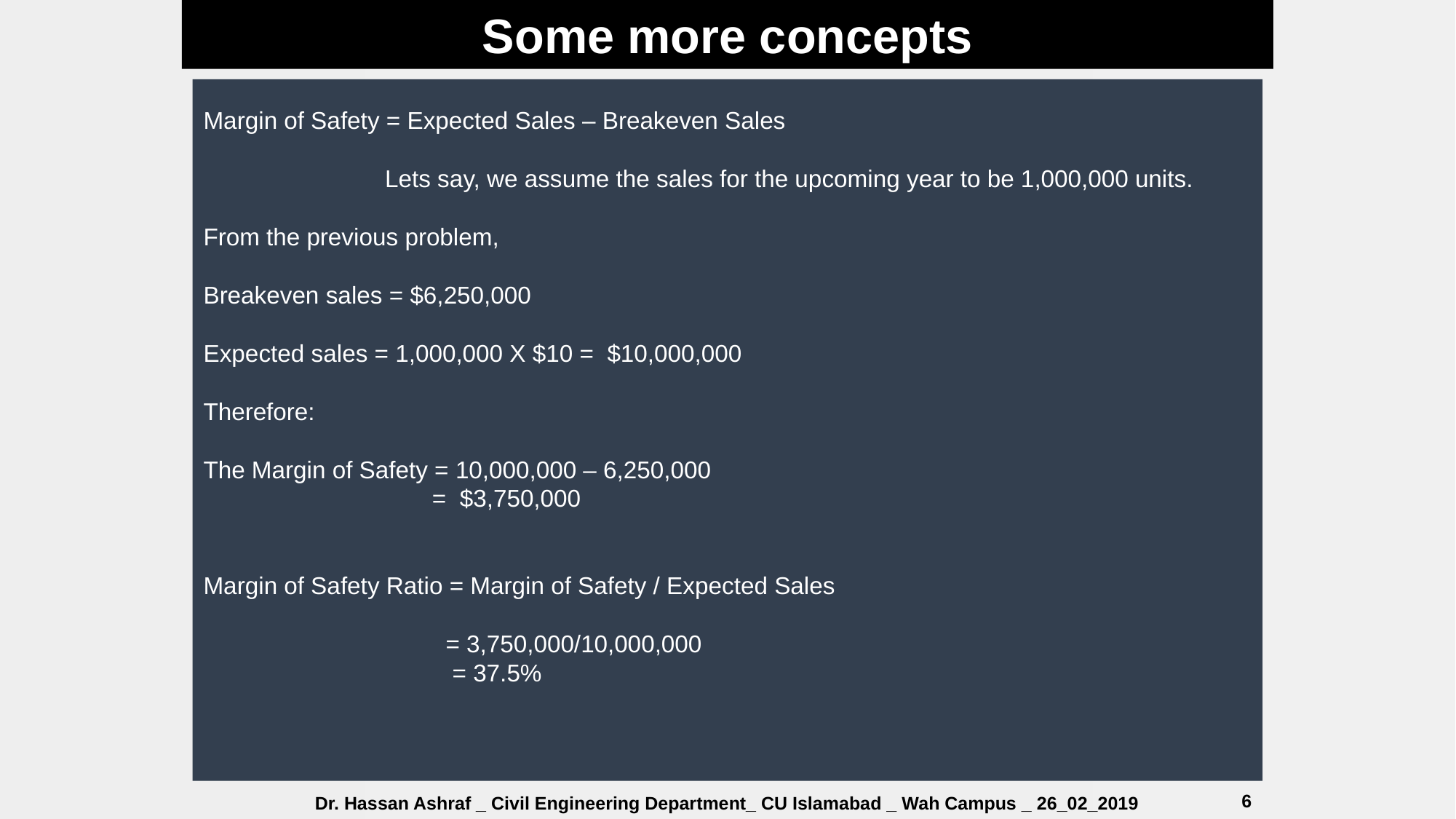

Some more concepts

Margin of Safety = Expected Sales – Breakeven Sales

                           Lets say, we assume the sales for the upcoming year to be 1,000,000 units.

From the previous problem,

Breakeven sales = $6,250,000

Expected sales = 1,000,000 X $10 =  $10,000,000

Therefore:

The Margin of Safety = 10,000,000 – 6,250,000
                                  =  $3,750,000

Margin of Safety Ratio = Margin of Safety / Expected Sales

                                    = 3,750,000/10,000,000
                                     = 37.5%
6
Dr. Hassan Ashraf _ Civil Engineering Department_ CU Islamabad _ Wah Campus _ 26_02_2019